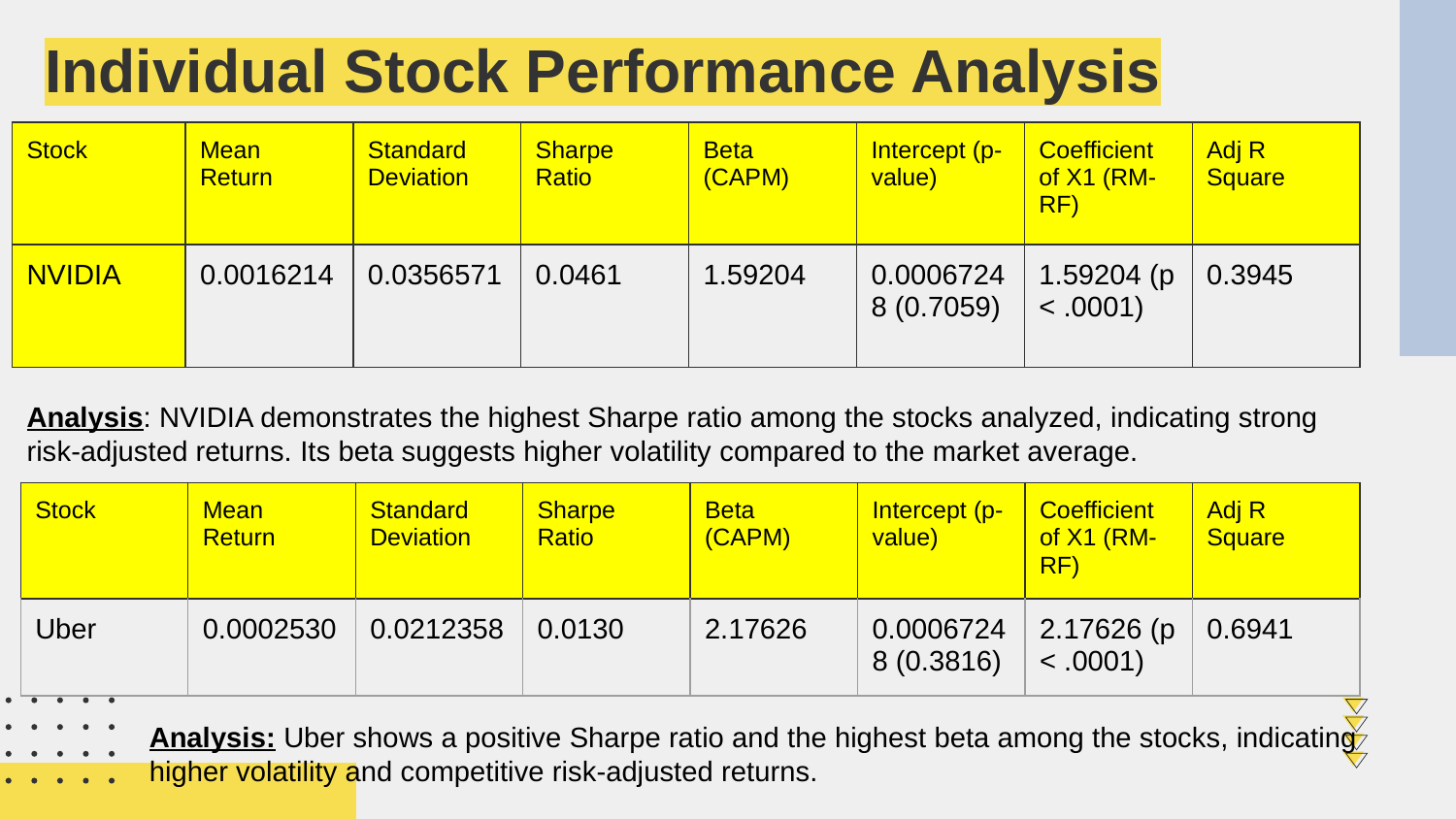

# Individual Stock Performance Analysis
| Stock | Mean Return | Standard Deviation | Sharpe Ratio | Beta (CAPM) | Intercept (p-value) | Coefficient of X1 (RM-RF) | Adj R Square |
| --- | --- | --- | --- | --- | --- | --- | --- |
| NVIDIA | 0.0016214 | 0.0356571 | 0.0461 | 1.59204 | 0.00067248 (0.7059) | 1.59204 (p < .0001) | 0.3945 |
Analysis: NVIDIA demonstrates the highest Sharpe ratio among the stocks analyzed, indicating strong risk-adjusted returns. Its beta suggests higher volatility compared to the market average.
| Stock | Mean Return | Standard Deviation | Sharpe Ratio | Beta (CAPM) | Intercept (p-value) | Coefficient of X1 (RM-RF) | Adj R Square |
| --- | --- | --- | --- | --- | --- | --- | --- |
| Uber | 0.0002530 | 0.0212358 | 0.0130 | 2.17626 | 0.00067248 (0.3816) | 2.17626 (p < .0001) | 0.6941 |
Analysis: Uber shows a positive Sharpe ratio and the highest beta among the stocks, indicating higher volatility and competitive risk-adjusted returns.